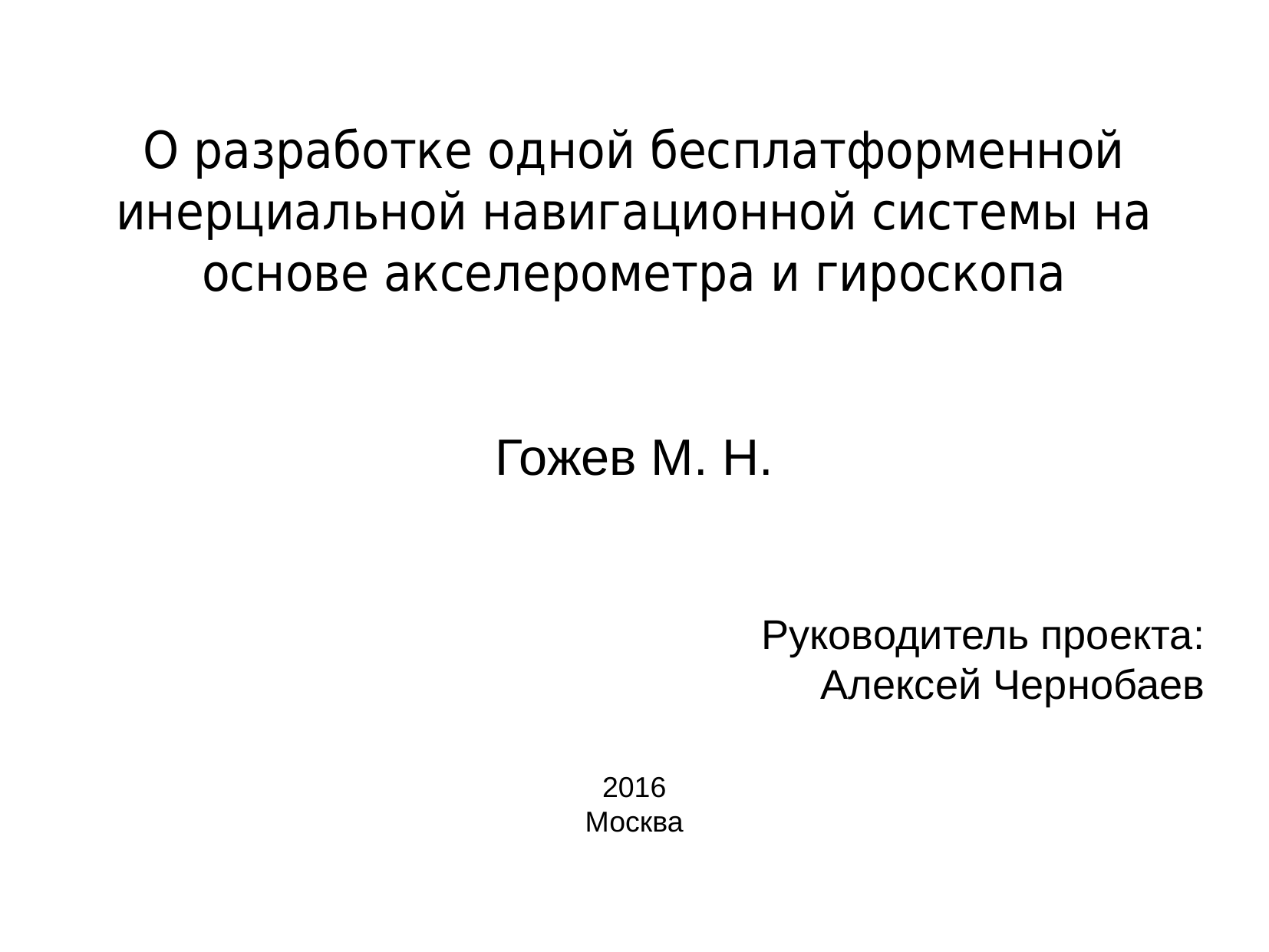

О разработке одной бесплатформенной инерциальной навигационной системы на основе акселерометра и гироскопа

Гожев М. Н.

Руководитель проекта:
Алексей Чернобаев

2016
Москва